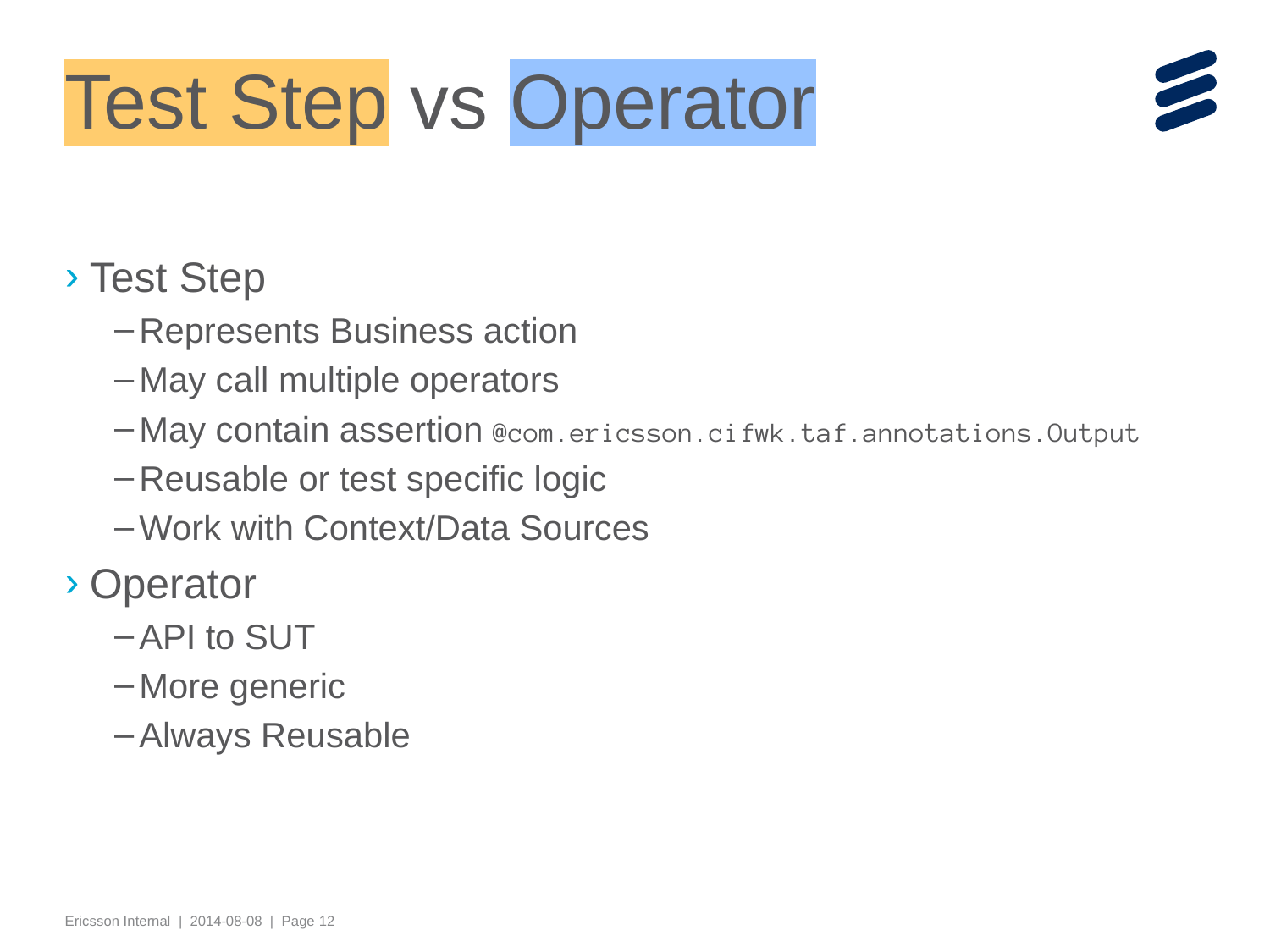

# Test Step vs Operator
Test Step
Represents Business action
May call multiple operators
May contain assertion @com.ericsson.cifwk.taf.annotations.Output
Reusable or test specific logic
Work with Context/Data Sources
Operator
API to SUT
More generic
Always Reusable